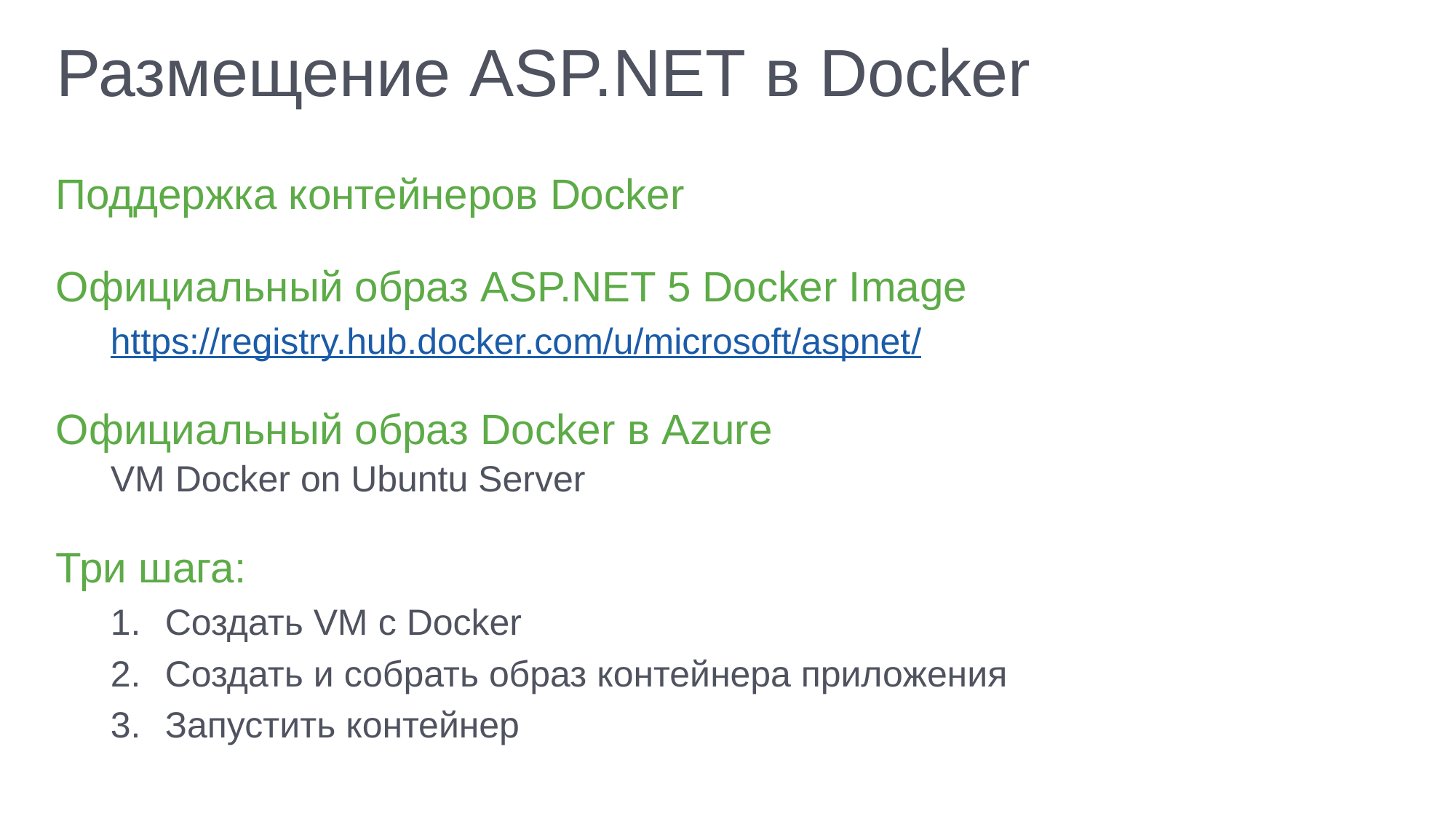

# Размещение ASP.NET в Docker
Поддержка контейнеров Docker
Официальный образ ASP.NET 5 Docker Image
https://registry.hub.docker.com/u/microsoft/aspnet/
Официальный образ Docker в Azure
VM Docker on Ubuntu Server
Три шага:
Создать VM с Docker
Создать и собрать образ контейнера приложения
Запустить контейнер